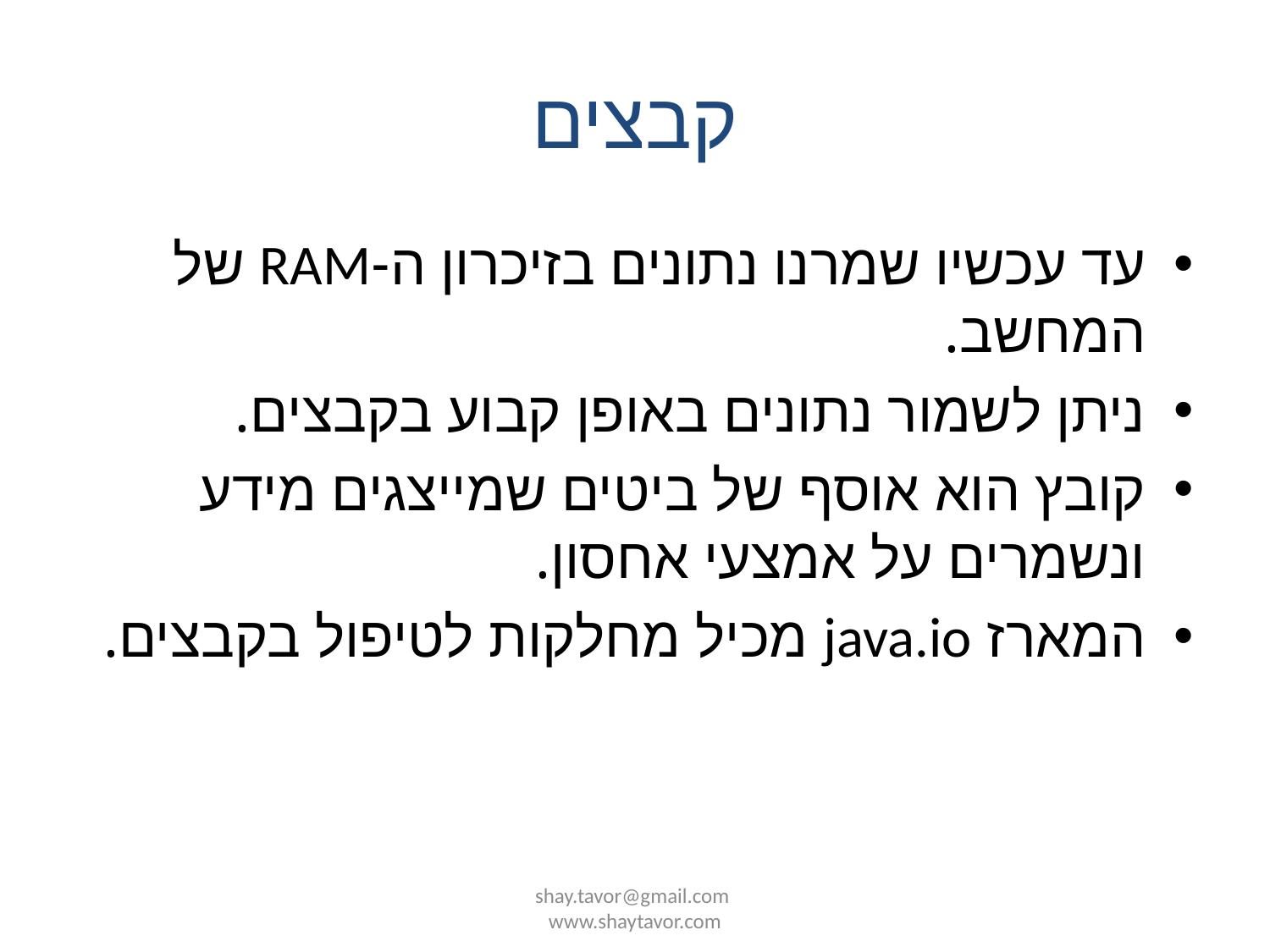

# קבצים
עד עכשיו שמרנו נתונים בזיכרון ה-RAM של המחשב.
ניתן לשמור נתונים באופן קבוע בקבצים.
קובץ הוא אוסף של ביטים שמייצגים מידע ונשמרים על אמצעי אחסון.
המארז java.io מכיל מחלקות לטיפול בקבצים.
shay.tavor@gmail.com  www.shaytavor.com